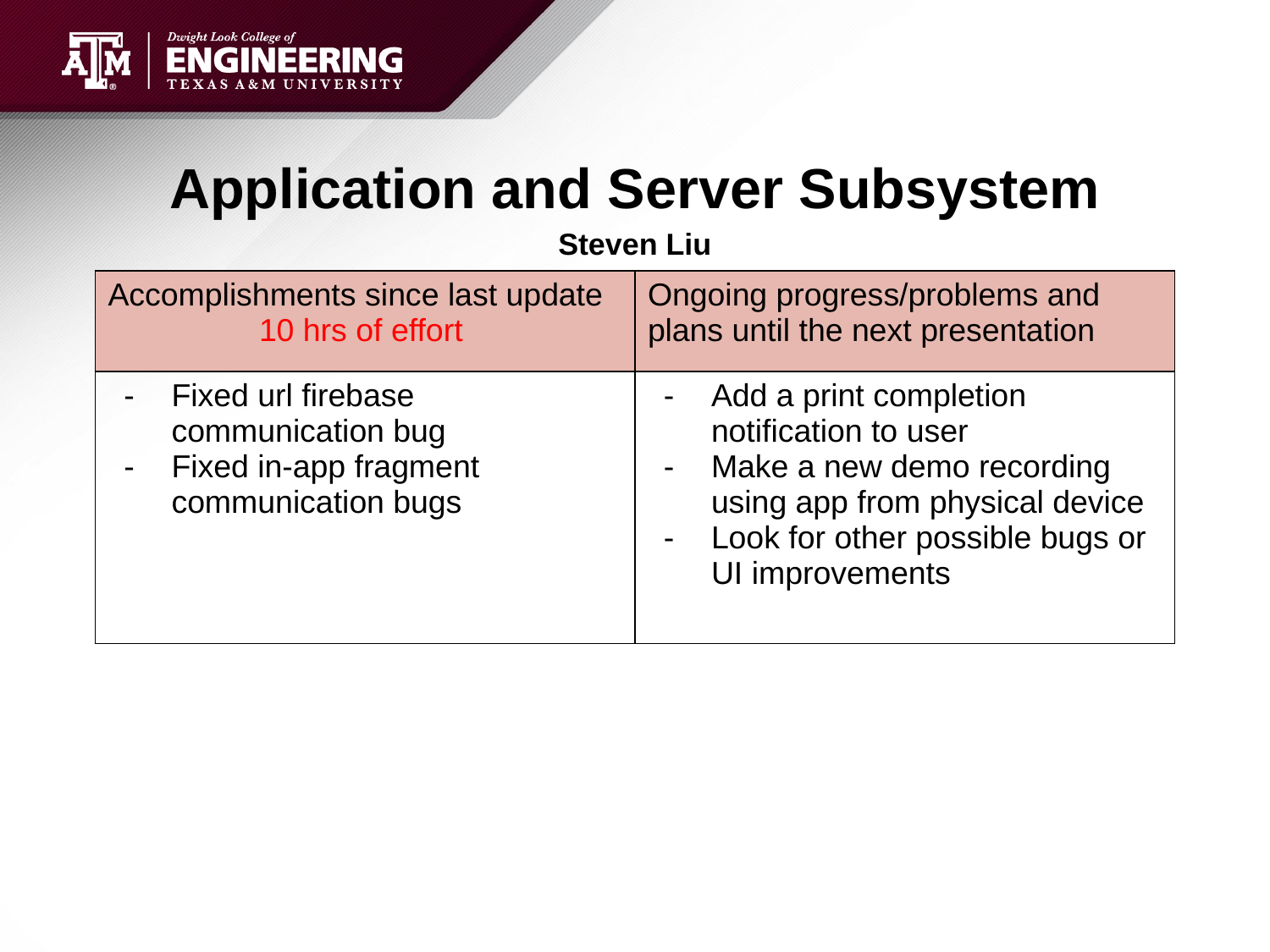

# Application and Server Subsystem
Steven Liu
| Accomplishments since last update 10 hrs of effort | Ongoing progress/problems and plans until the next presentation |
| --- | --- |
| Fixed url firebase communication bug Fixed in-app fragment communication bugs | Add a print completion notification to user Make a new demo recording using app from physical device Look for other possible bugs or UI improvements |